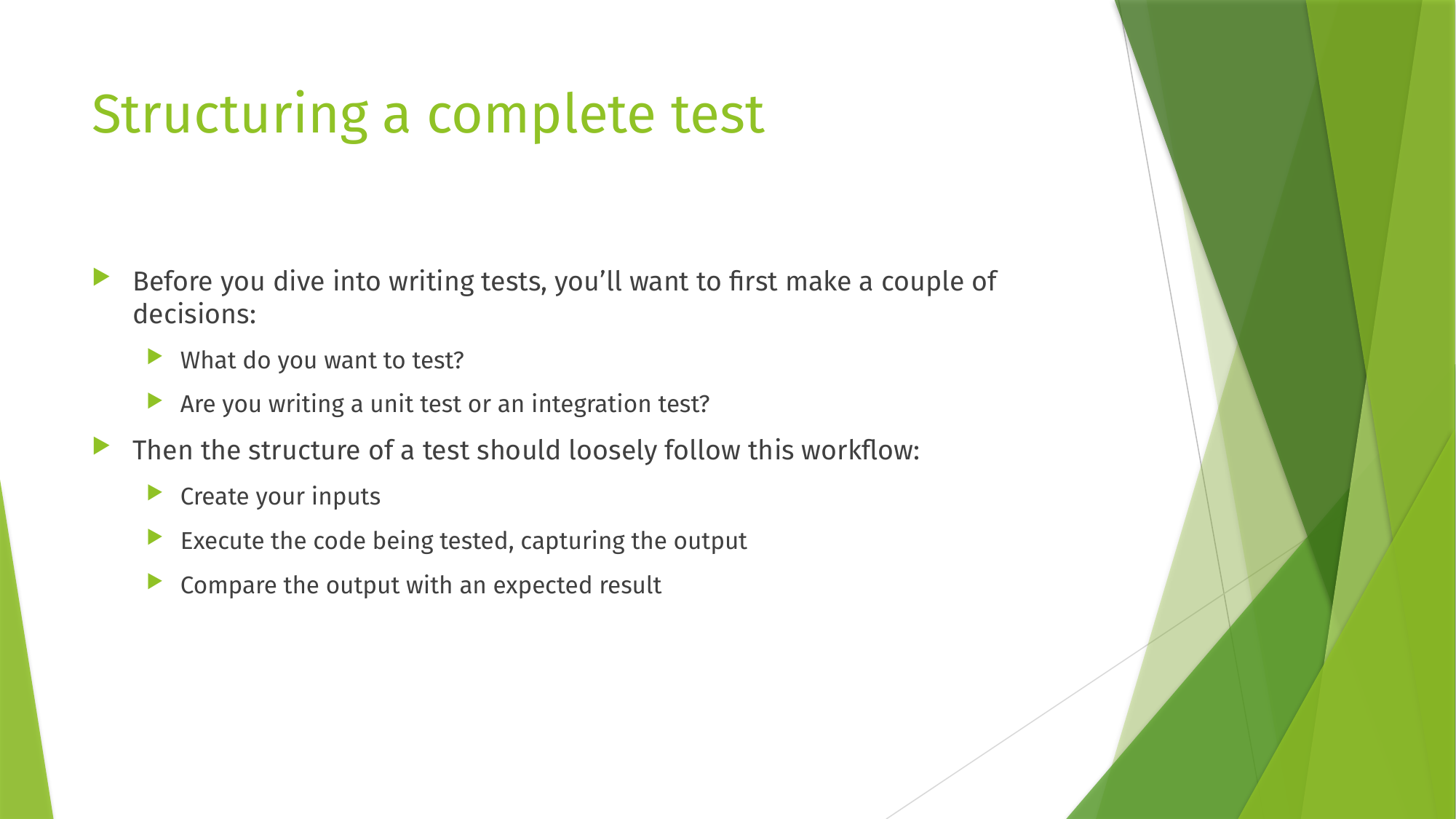

# Structuring a complete test
Before you dive into writing tests, you’ll want to first make a couple of decisions:
What do you want to test?
Are you writing a unit test or an integration test?
Then the structure of a test should loosely follow this workflow:
Create your inputs
Execute the code being tested, capturing the output
Compare the output with an expected result